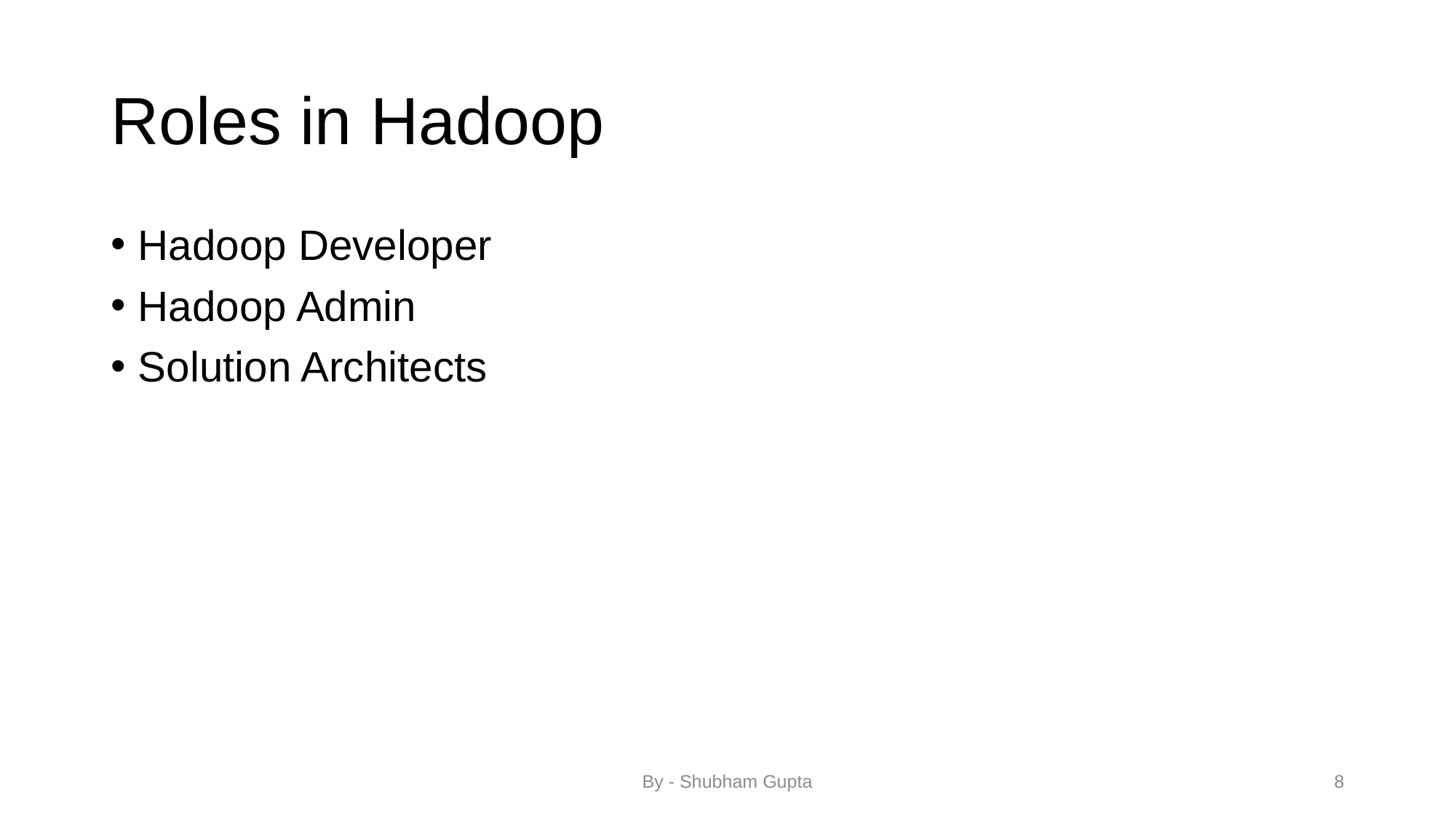

# Roles in Hadoop
Hadoop Developer
Hadoop Admin
Solution Architects
By - Shubham Gupta
8